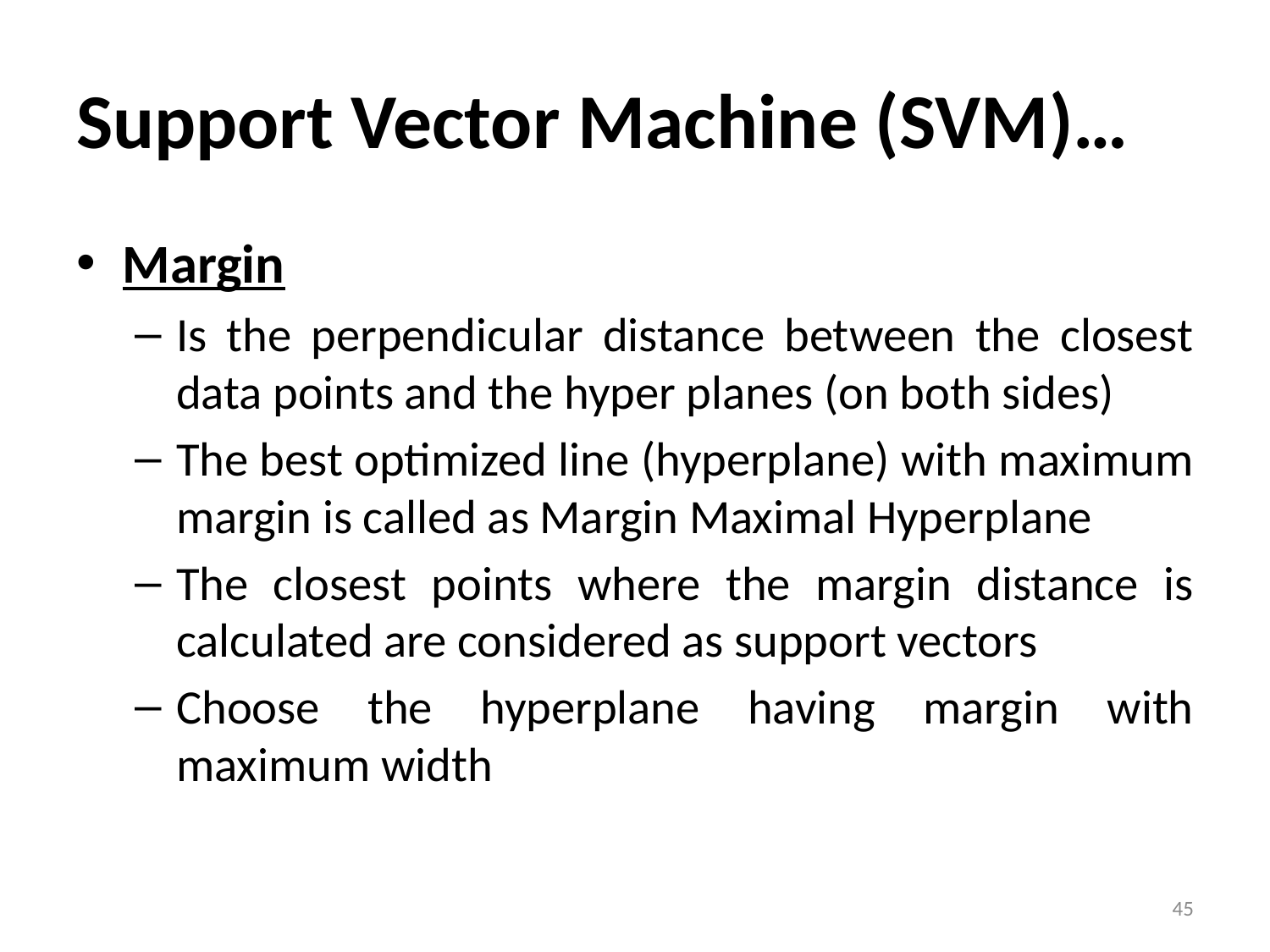

# Support Vector Machine (SVM)…
Margin
Is the perpendicular distance between the closest data points and the hyper planes (on both sides)
The best optimized line (hyperplane) with maximum margin is called as Margin Maximal Hyperplane
The closest points where the margin distance is calculated are considered as support vectors
Choose the hyperplane having margin with maximum width
45